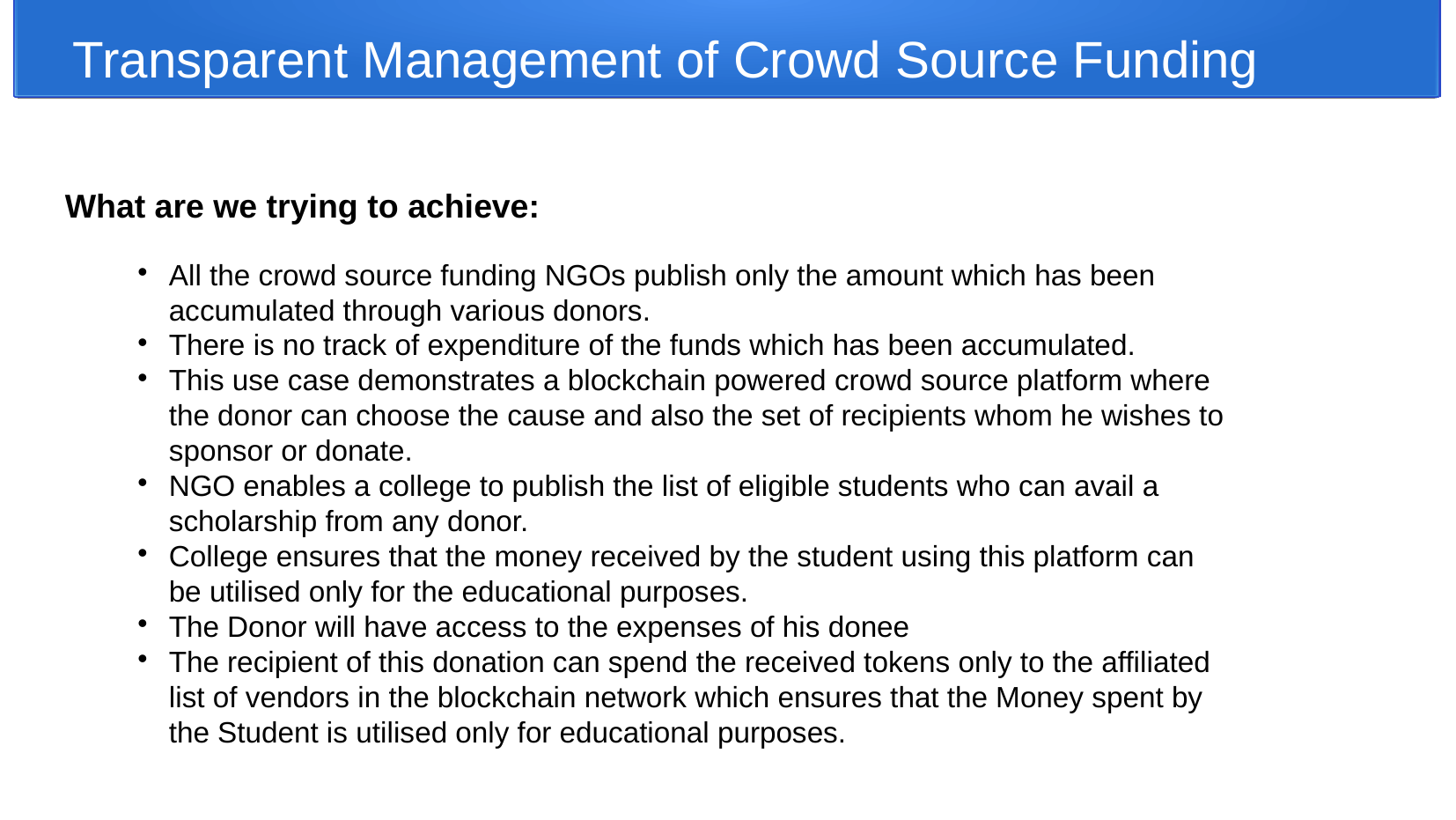

Transparent Management of Crowd Source Funding
What are we trying to achieve:
All the crowd source funding NGOs publish only the amount which has been accumulated through various donors.
There is no track of expenditure of the funds which has been accumulated.
This use case demonstrates a blockchain powered crowd source platform where the donor can choose the cause and also the set of recipients whom he wishes to sponsor or donate.
NGO enables a college to publish the list of eligible students who can avail a scholarship from any donor.
College ensures that the money received by the student using this platform can be utilised only for the educational purposes.
The Donor will have access to the expenses of his donee
The recipient of this donation can spend the received tokens only to the affiliated list of vendors in the blockchain network which ensures that the Money spent by the Student is utilised only for educational purposes.